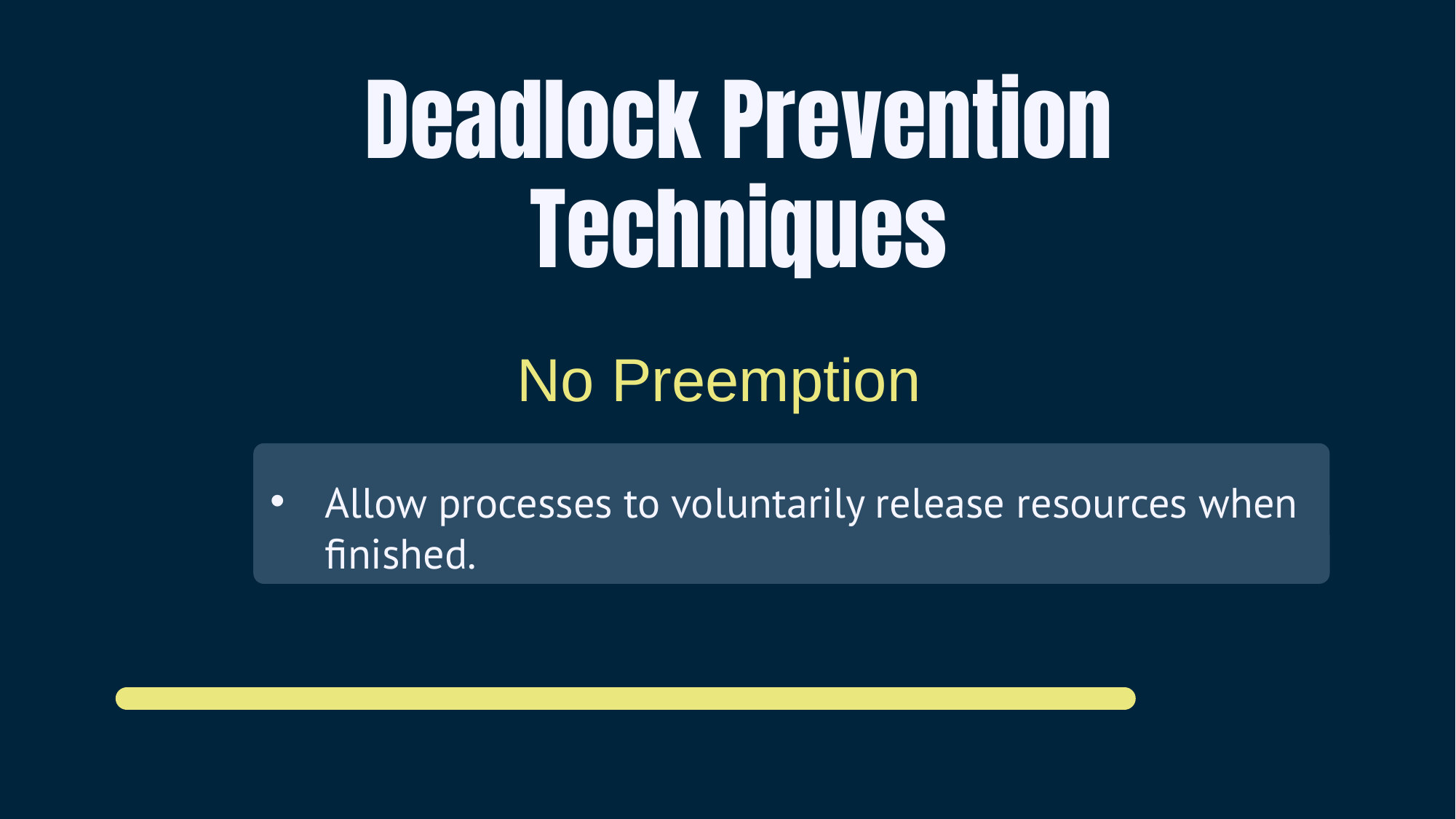

Deadlock Prevention Techniques
No Preemption

Allow processes to voluntarily release resources when finished.
Number resources and order acquisition requests.
Use Banker's Algorithm to ensure safe resource allocation
Allow resource sharing only when necessary.
Use semaphores or mutexes to ensure exclusive access.